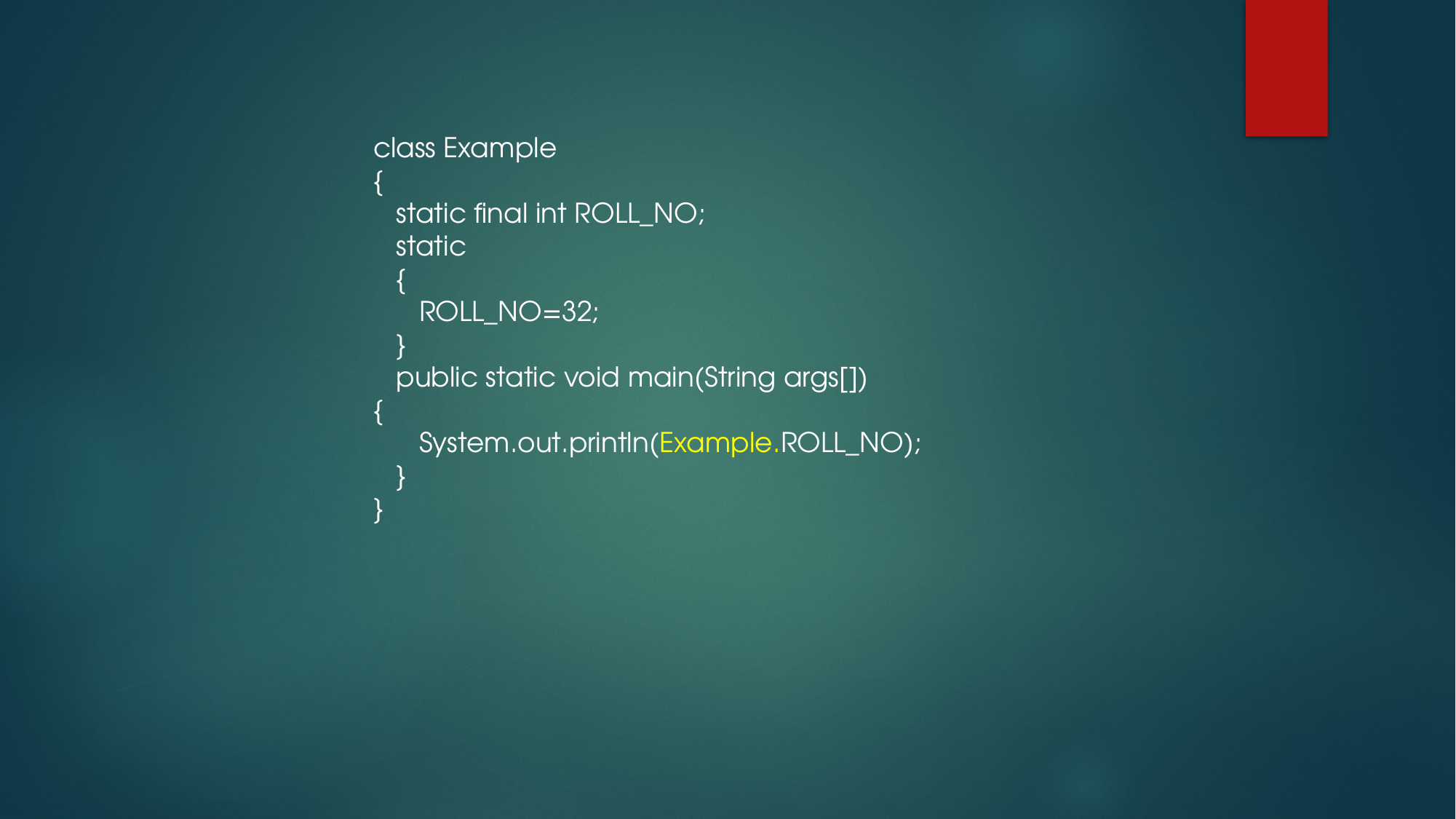

class Example
{
   static final int ROLL_NO;
   static
   {
      ROLL_NO=32;
   }
   public static void main(String args[])
{
      System.out.println(Example.ROLL_NO);
   }
}